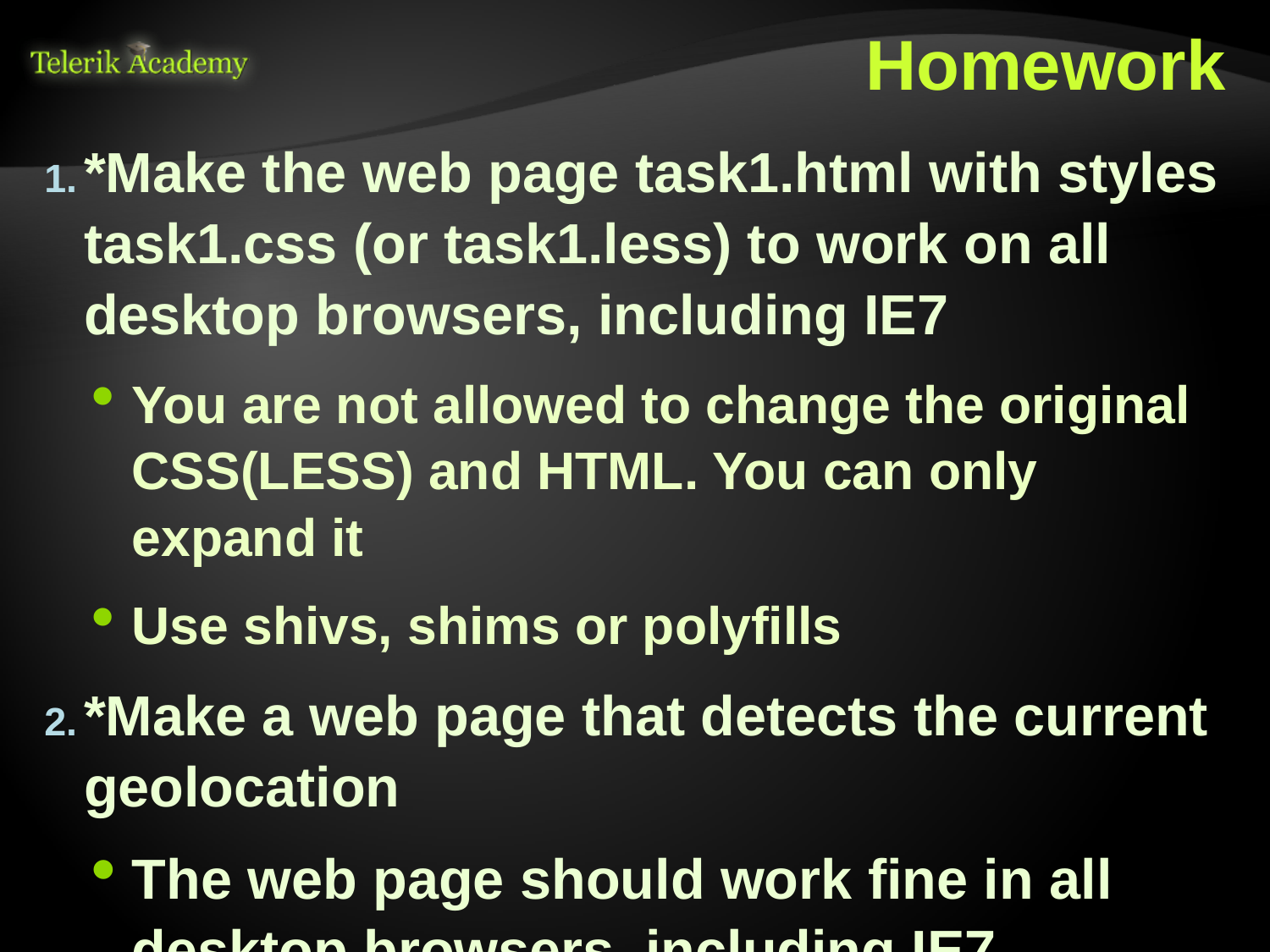

# Homework
*Make the web page task1.html with styles task1.css (or task1.less) to work on all desktop browsers, including IE7
You are not allowed to change the original CSS(LESS) and HTML. You can only expand it
Use shivs, shims or polyfills
*Make a web page that detects the current geolocation
The web page should work fine in all desktop browsers, including IE7